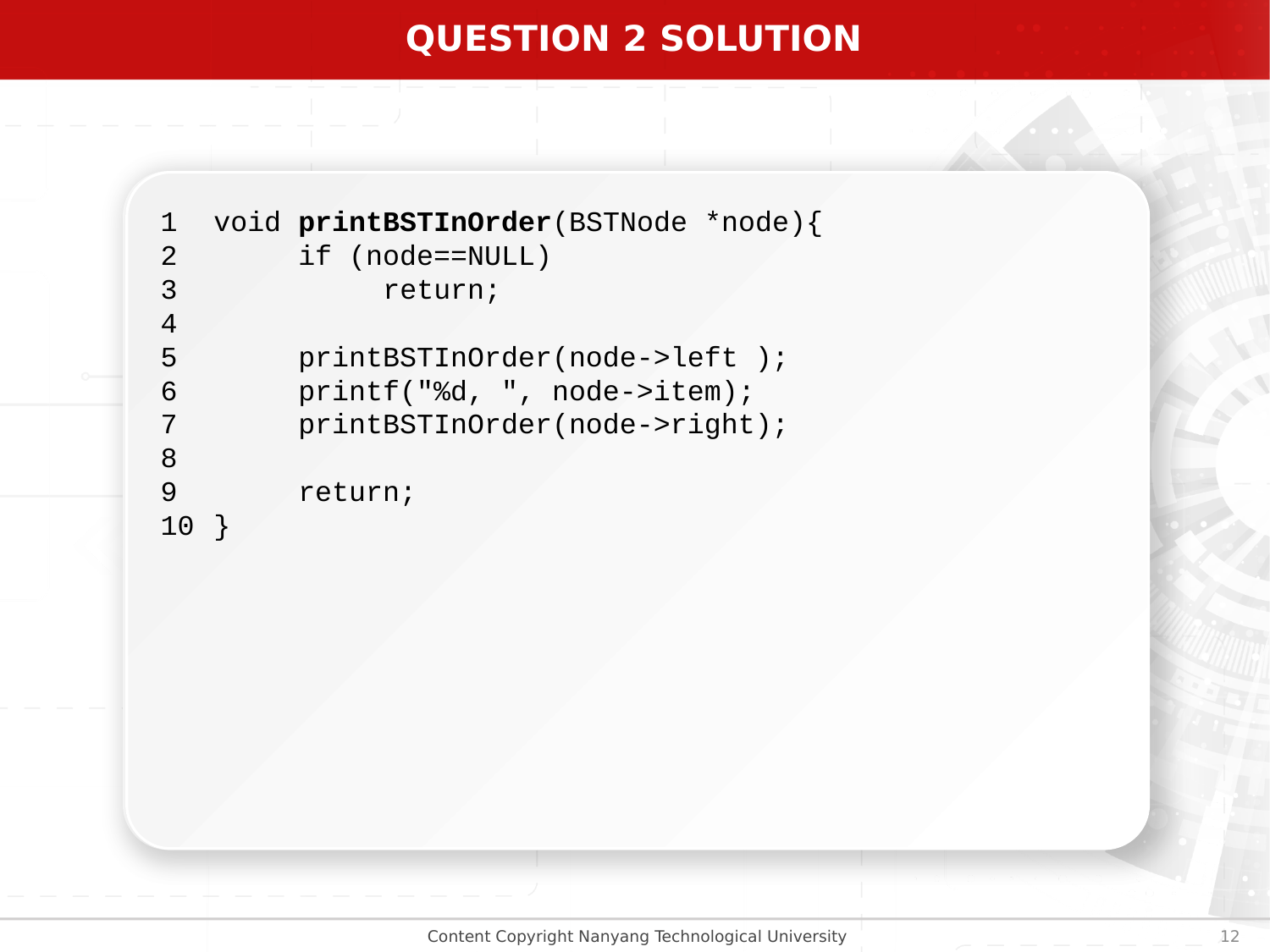

# Question 2 solution
1
2
3
4
5
6
7
8
9
10
void printBSTInOrder(BSTNode *node){
     if (node==NULL)
          return;

     printBSTInOrder(node->left );
     printf("%d, ", node->item);
     printBSTInOrder(node->right);

     return;
}